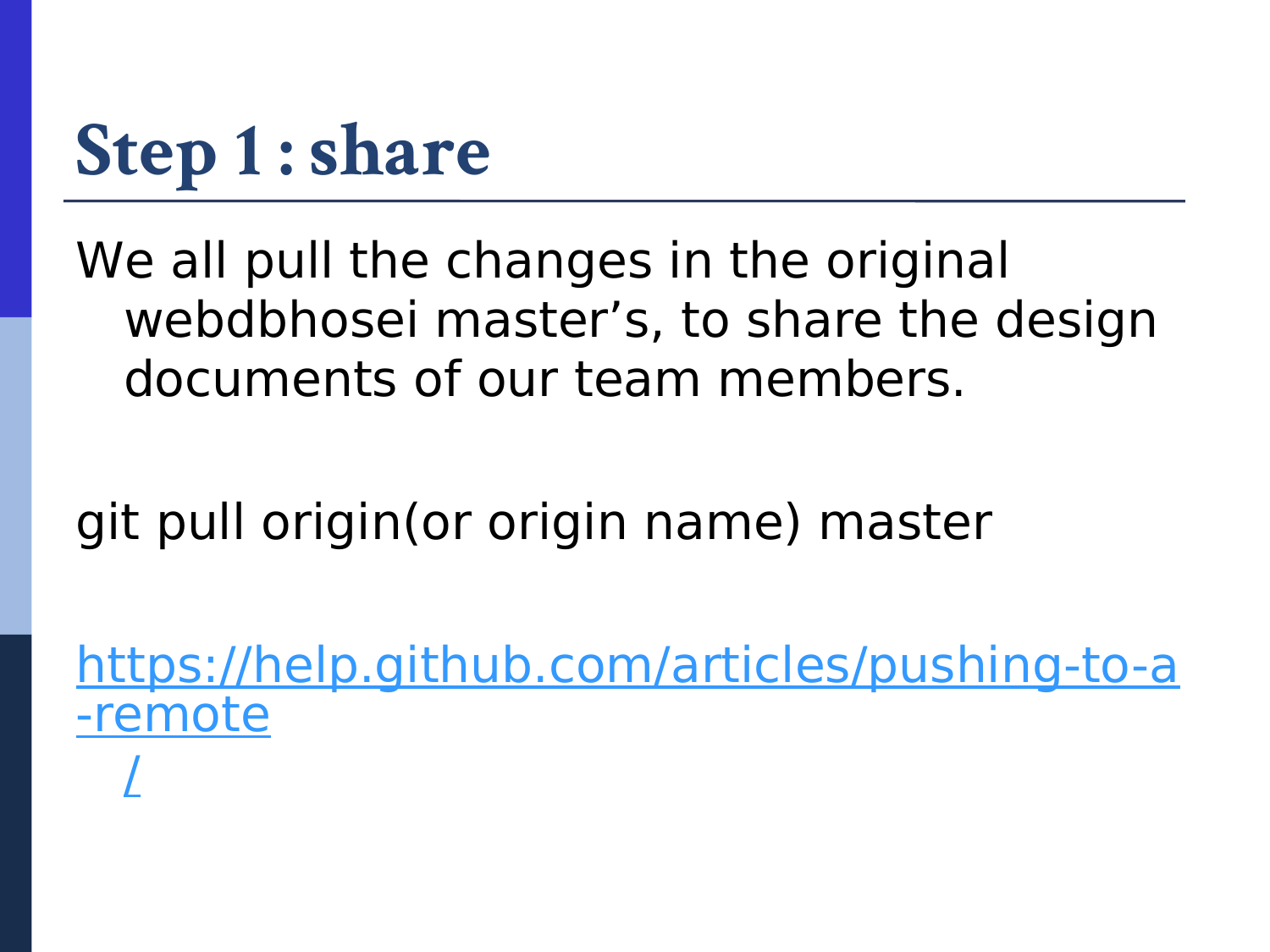

# Step 1 : share
We all pull the changes in the original webdbhosei master’s, to share the design documents of our team members.

git pull origin(or origin name) master

https://help.github.com/articles/pushing-to-a-remote/